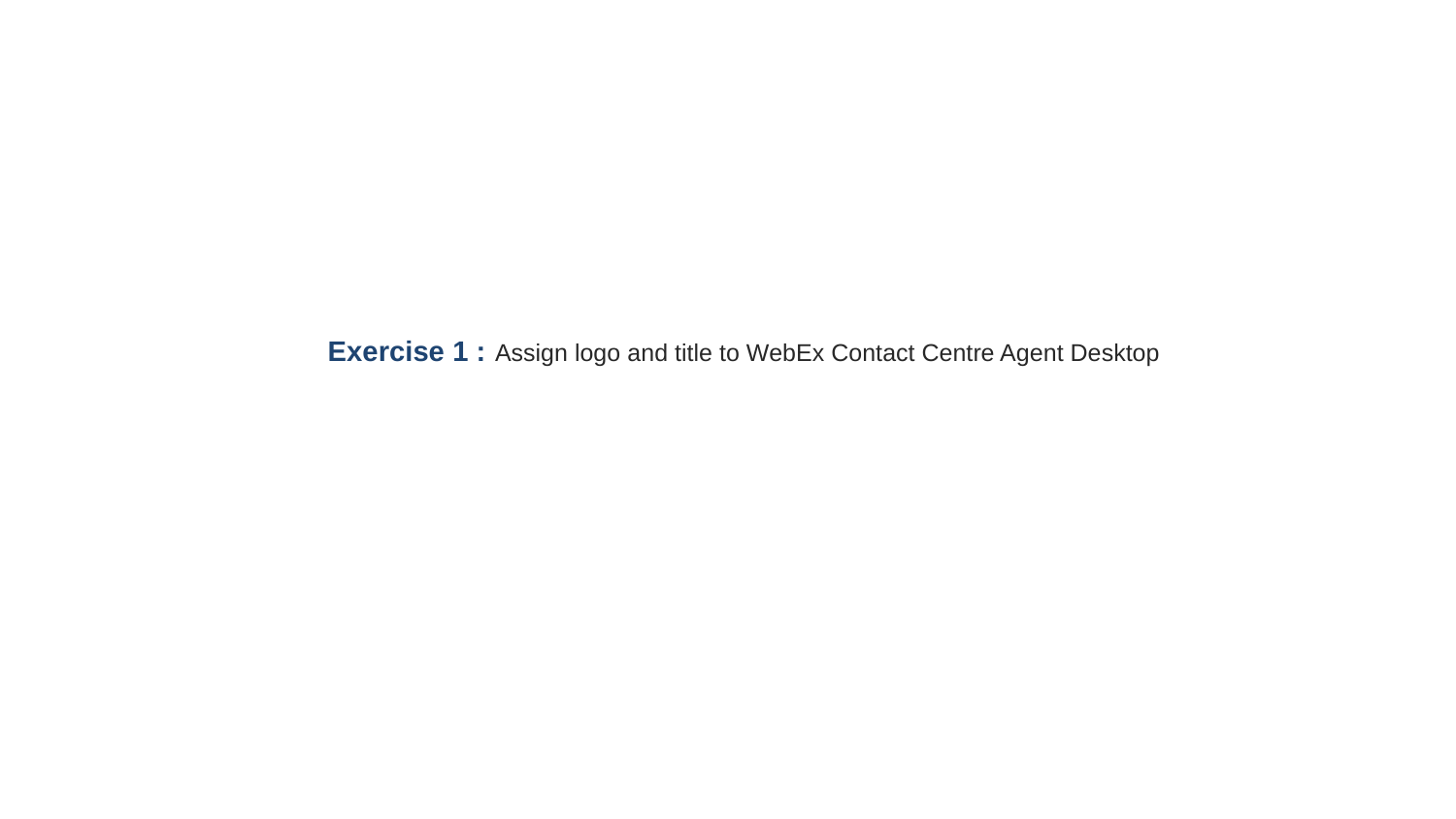

Exercise 1 : Assign logo and title to WebEx Contact Centre Agent Desktop